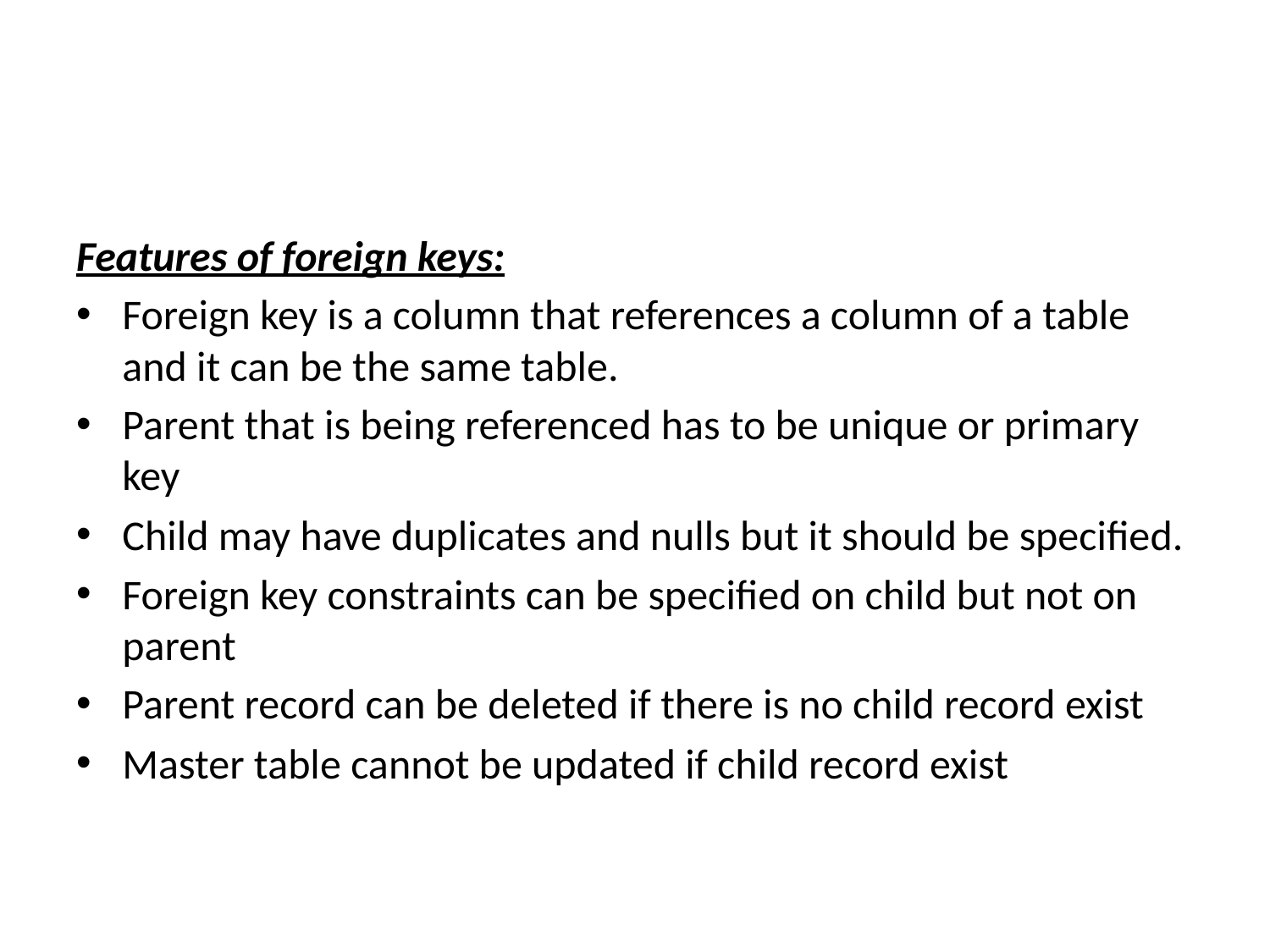

#
Features of foreign keys:
Foreign key is a column that references a column of a table and it can be the same table.
Parent that is being referenced has to be unique or primary key
Child may have duplicates and nulls but it should be specified.
Foreign key constraints can be specified on child but not on parent
Parent record can be deleted if there is no child record exist
Master table cannot be updated if child record exist